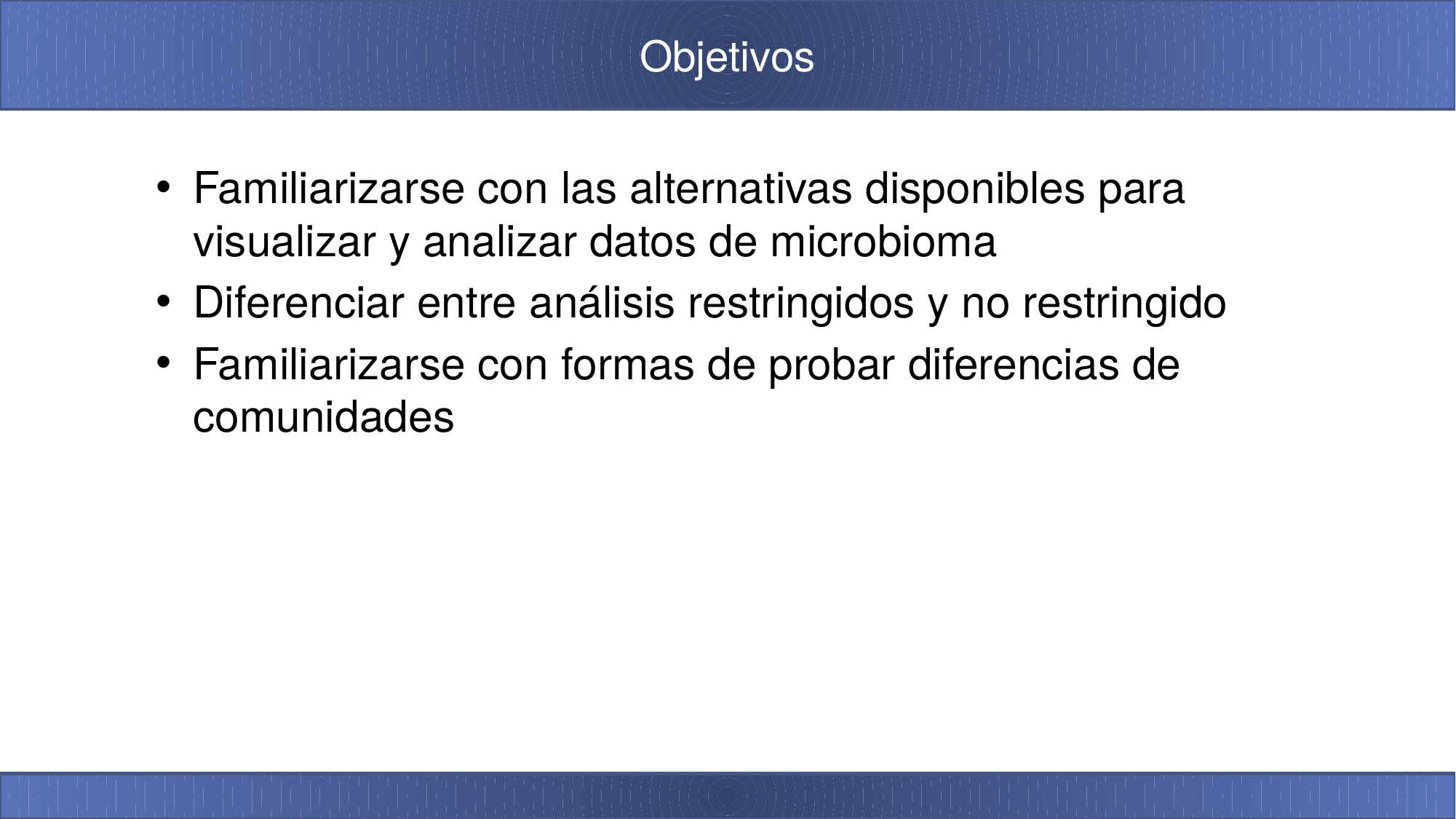

# Objetivos
Familiarizarse con las alternativas disponibles para visualizar y analizar datos de microbioma
Diferenciar entre análisis restringidos y no restringido
Familiarizarse con formas de probar diferencias de comunidades